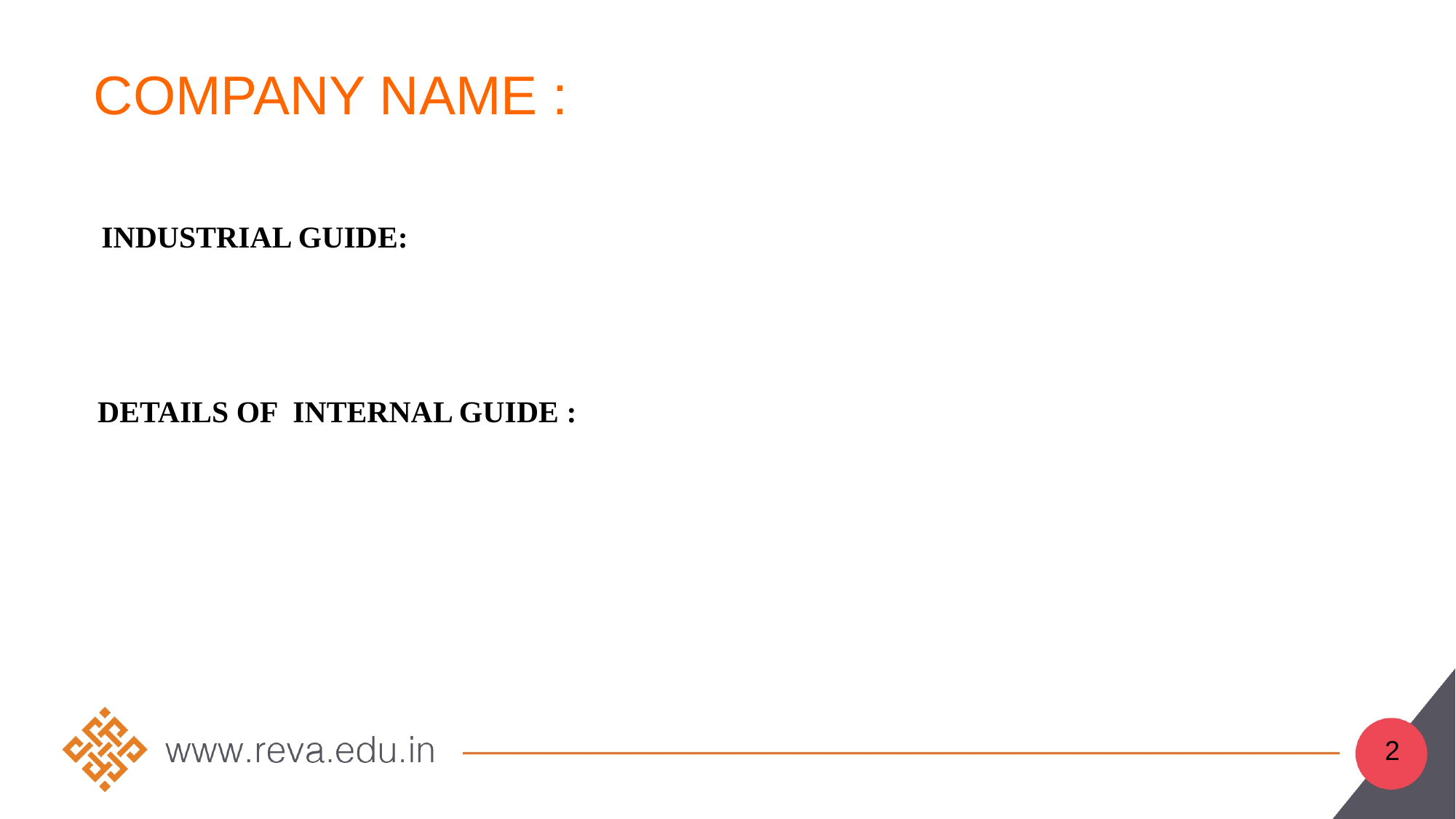

# COMPANY NAME :
INDUSTRIAL GUIDE:

DETAILS OF  INTERNAL GUIDE :
2